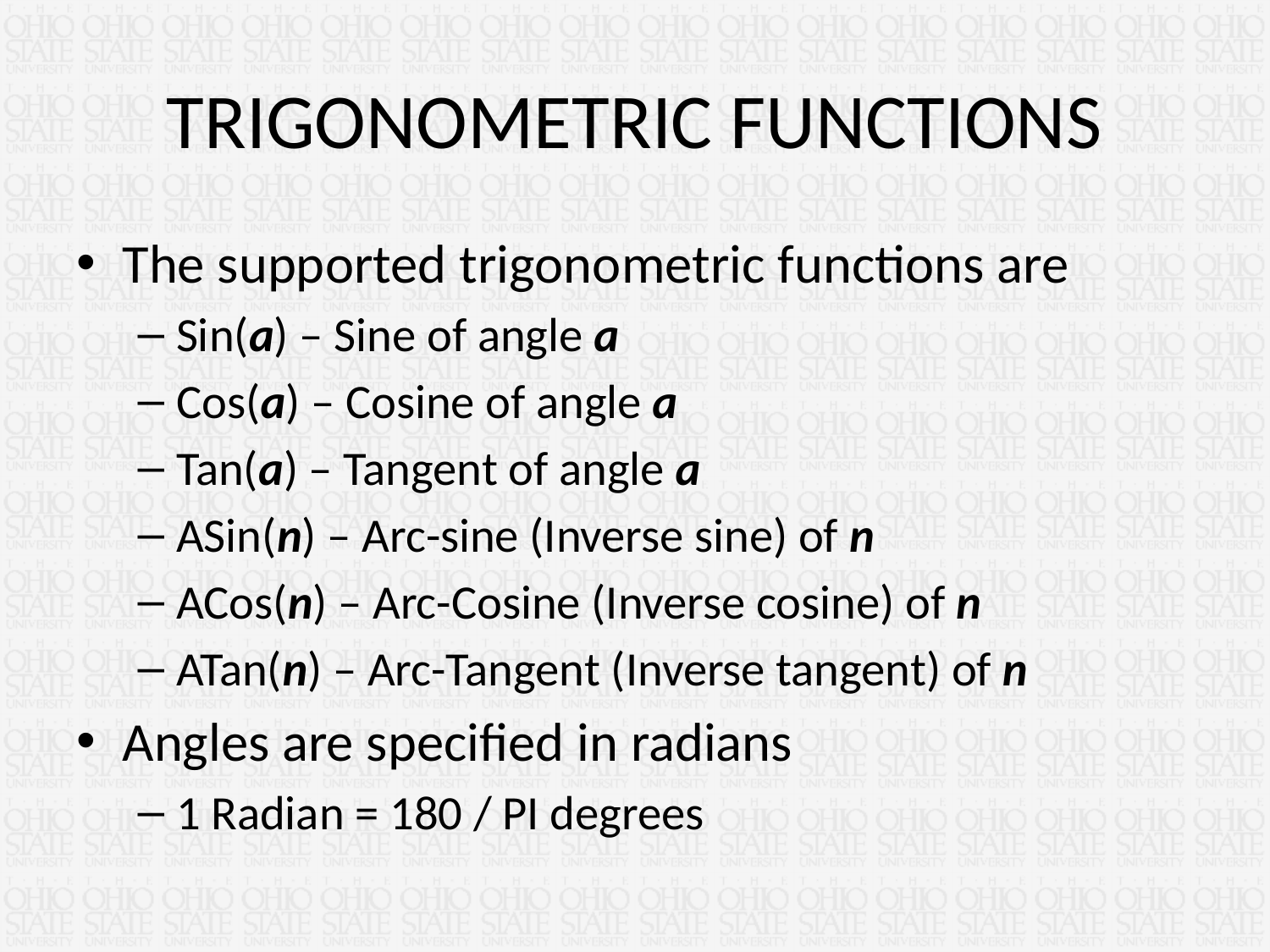

# TRIGONOMETRIC FUNCTIONS
The supported trigonometric functions are
Sin(a) – Sine of angle a
Cos(a) – Cosine of angle a
Tan(a) – Tangent of angle a
ASin(n) – Arc-sine (Inverse sine) of n
ACos(n) – Arc-Cosine (Inverse cosine) of n
ATan(n) – Arc-Tangent (Inverse tangent) of n
Angles are specified in radians
1 Radian = 180 / PI degrees